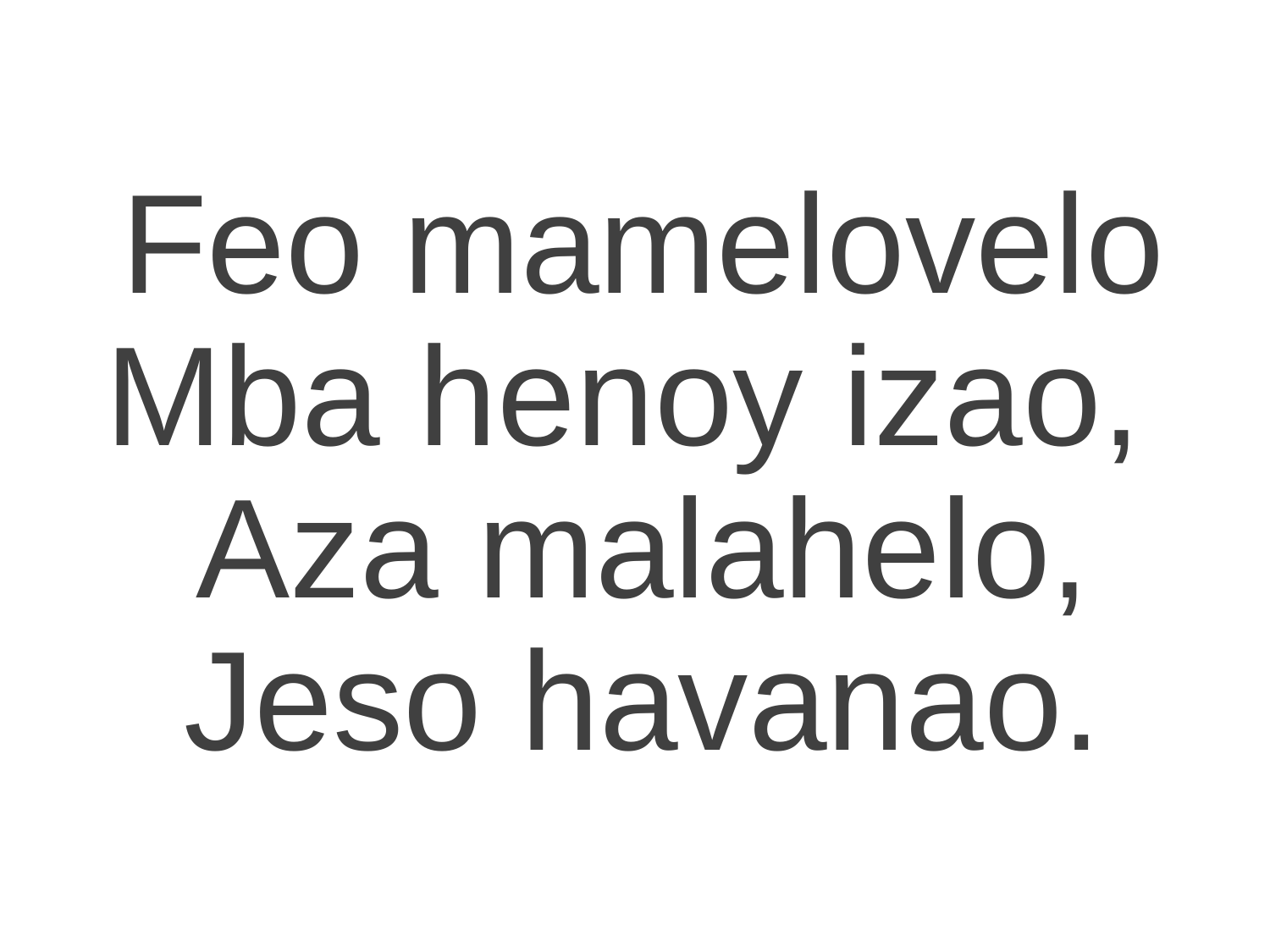

Feo mamelovelo
Mba henoy izao,
Aza malahelo,
Jeso havanao.